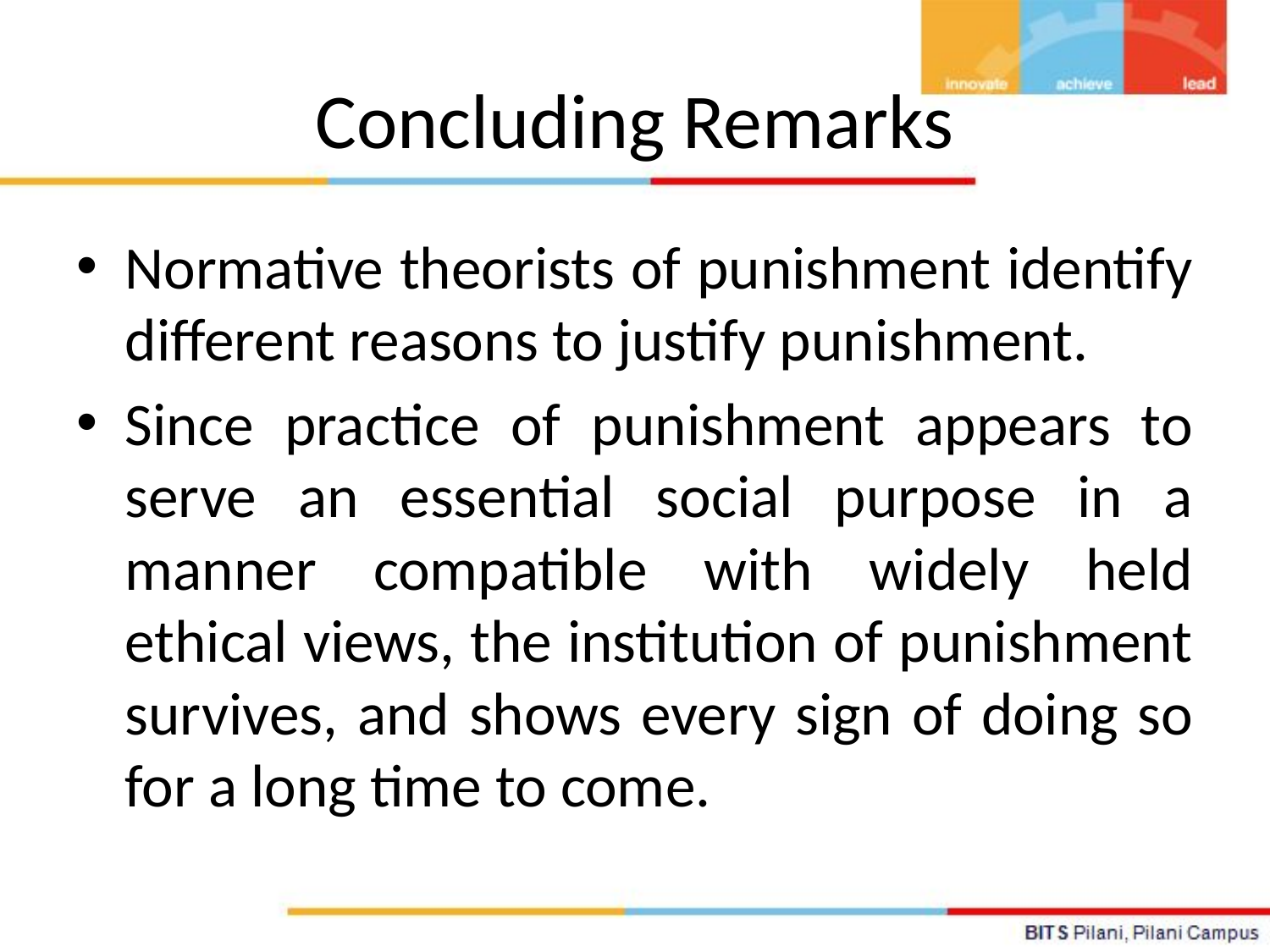

# Concluding Remarks
Normative theorists of punishment identify different reasons to justify punishment.
Since practice of punishment appears to serve an essential social purpose in a manner compatible with widely held ethical views, the institution of punishment survives, and shows every sign of doing so for a long time to come.